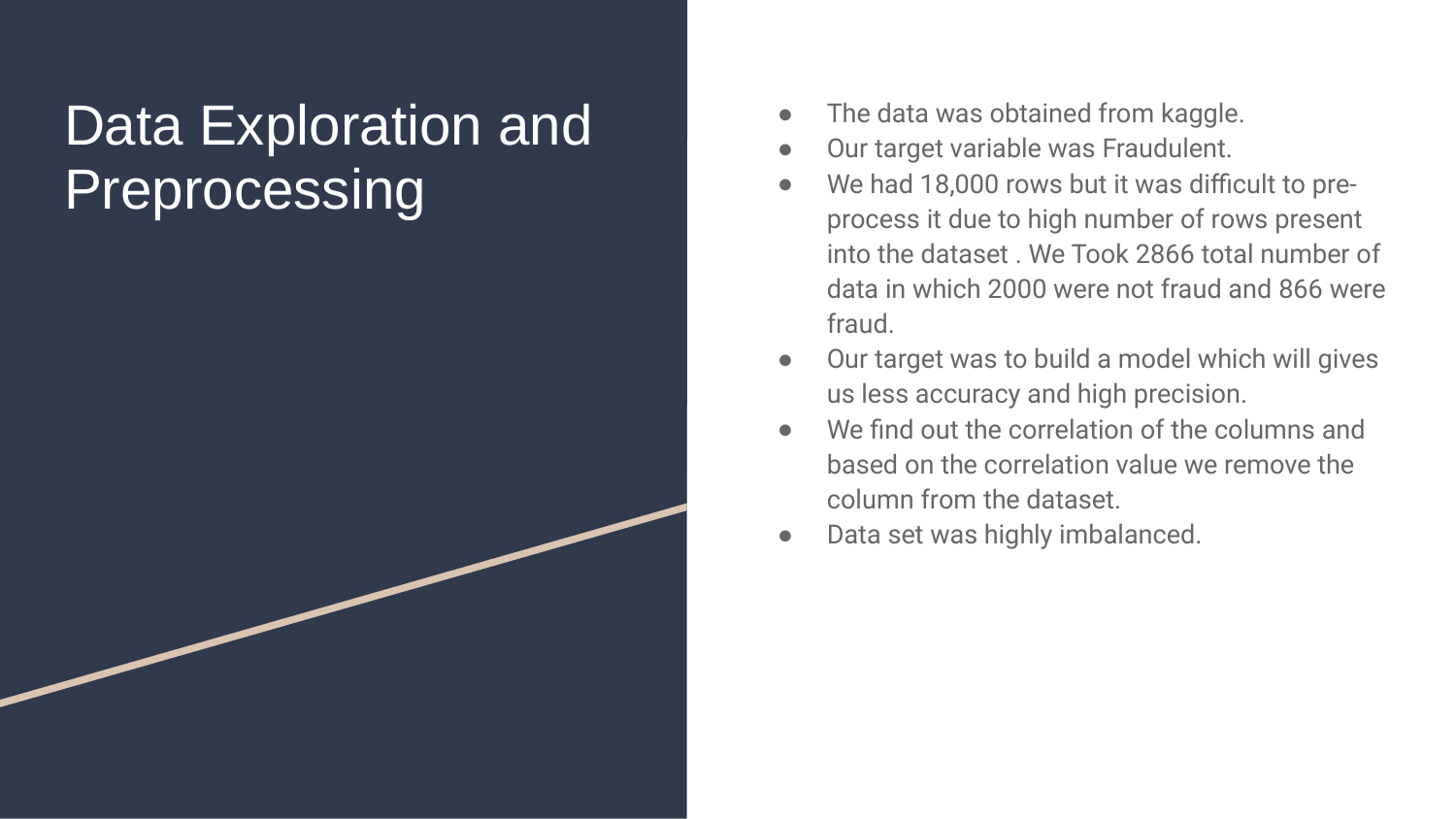

# Data Exploration and Preprocessing
The data was obtained from kaggle.
Our target variable was Fraudulent.
We had 18,000 rows but it was difficult to pre-process it due to high number of rows present into the dataset . We Took 2866 total number of data in which 2000 were not fraud and 866 were fraud.
Our target was to build a model which will gives us less accuracy and high precision.
We find out the correlation of the columns and based on the correlation value we remove the column from the dataset.
Data set was highly imbalanced.